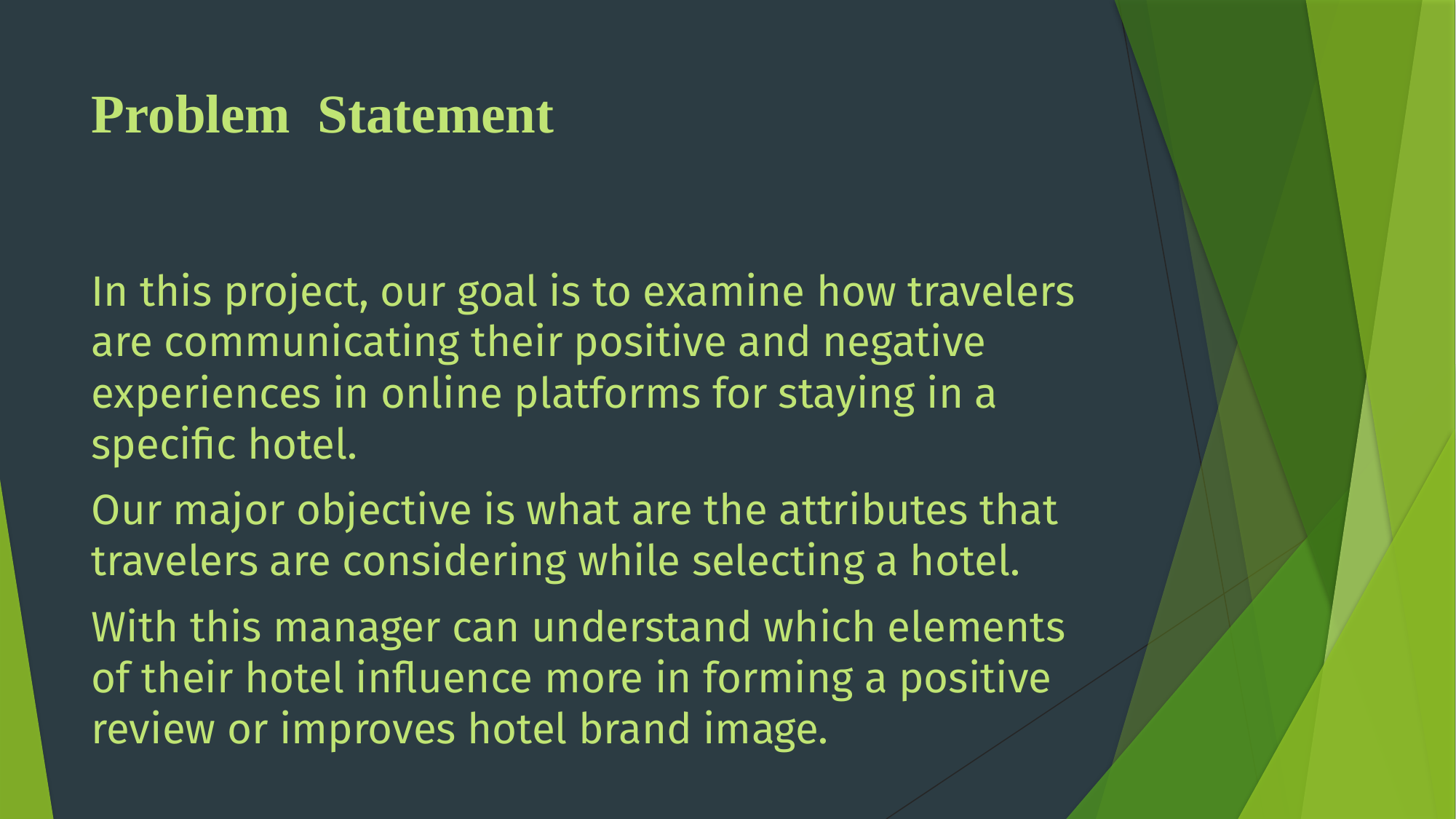

Problem  Statement
In this project, our goal is to examine how travelers are communicating their positive and negative experiences in online platforms for staying in a specific hotel.
Our major objective is what are the attributes that travelers are considering while selecting a hotel.
With this manager can understand which elements of their hotel influence more in forming a positive review or improves hotel brand image.